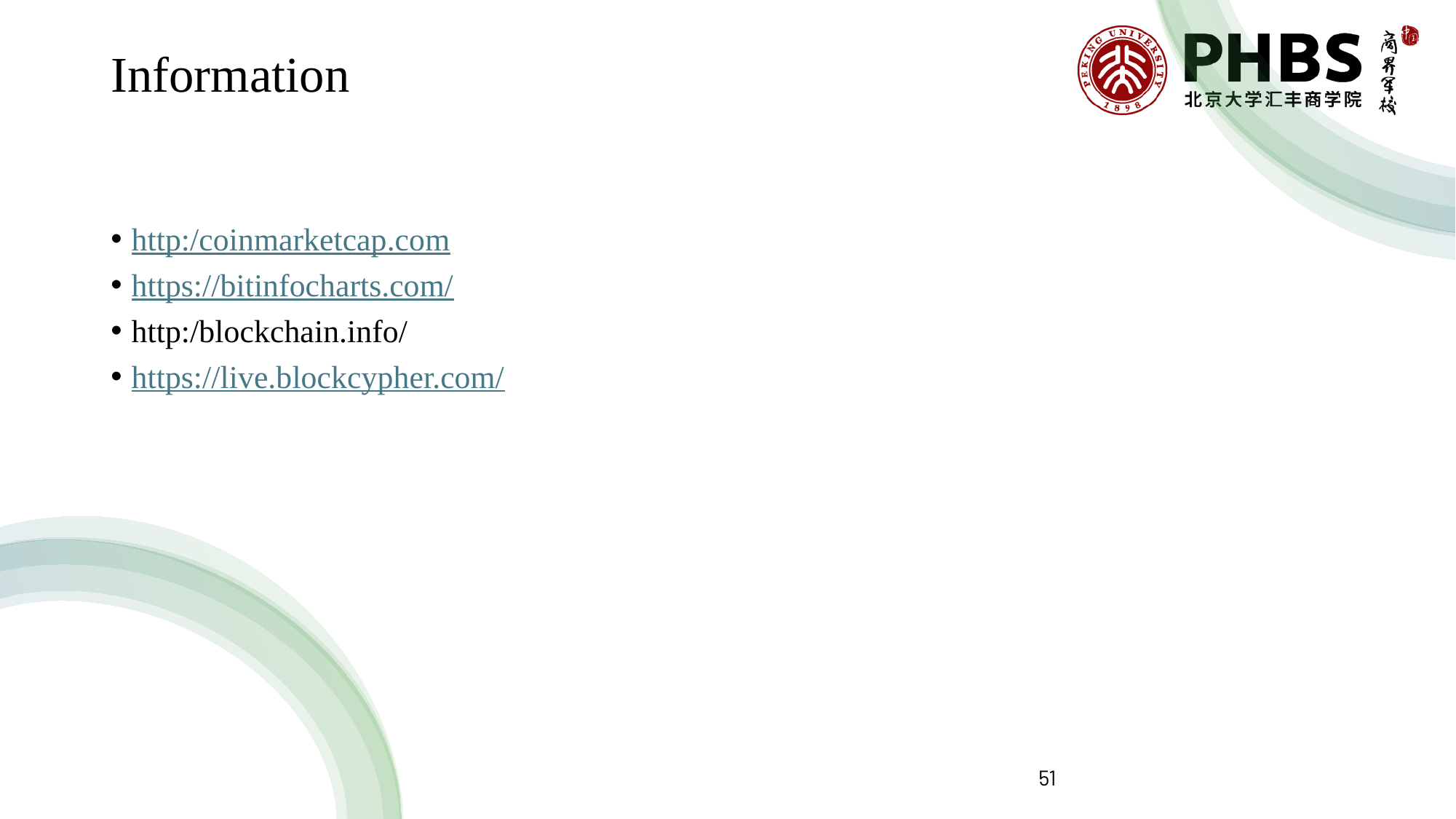

# Information
http:/coinmarketcap.com
https://bitinfocharts.com/
http:/blockchain.info/
https://live.blockcypher.com/

51